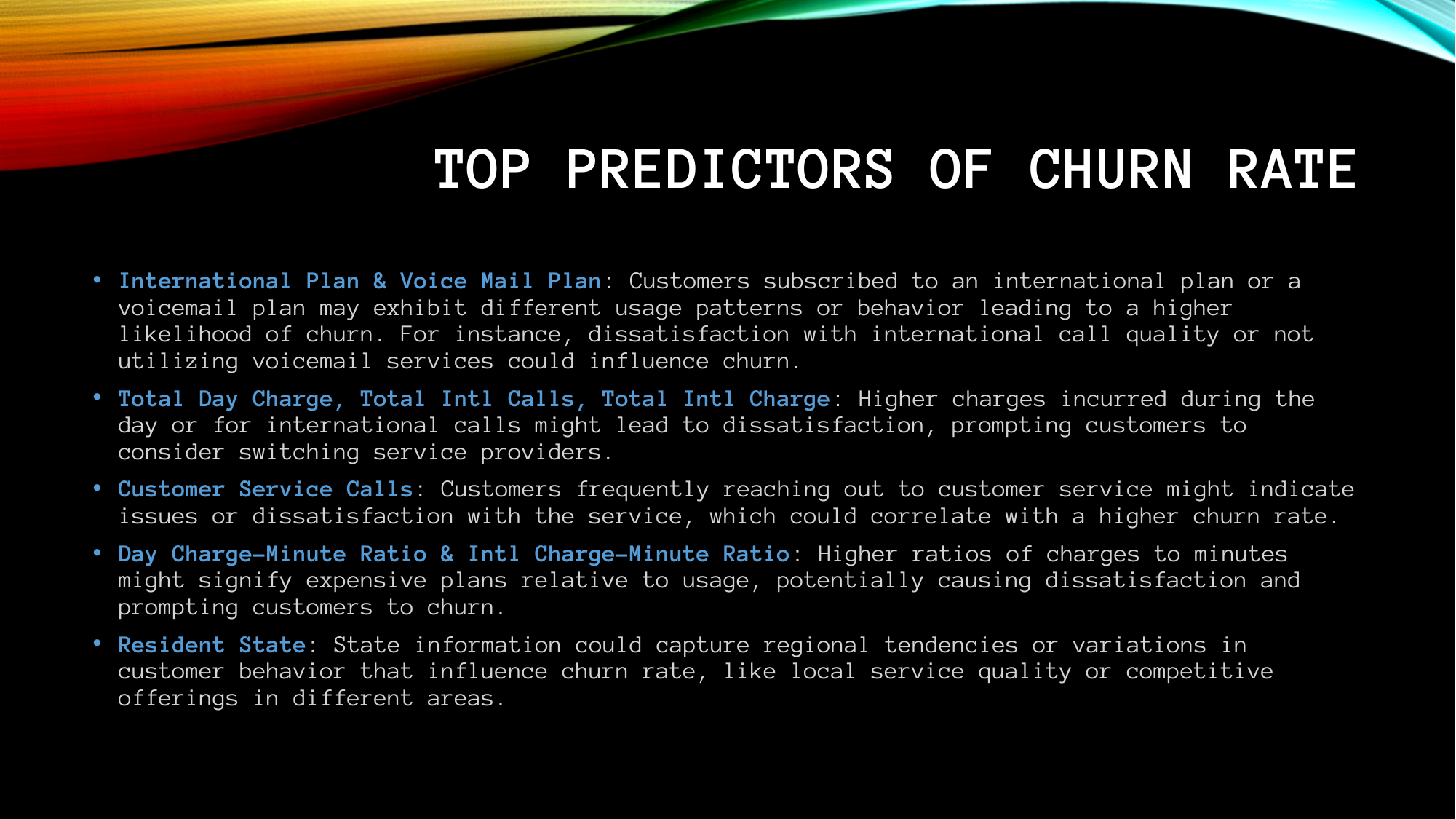

# Top Predictors of Churn Rate
International Plan & Voice Mail Plan: Customers subscribed to an international plan or a voicemail plan may exhibit different usage patterns or behavior leading to a higher likelihood of churn. For instance, dissatisfaction with international call quality or not utilizing voicemail services could influence churn.
Total Day Charge, Total Intl Calls, Total Intl Charge: Higher charges incurred during the day or for international calls might lead to dissatisfaction, prompting customers to consider switching service providers.
Customer Service Calls: Customers frequently reaching out to customer service might indicate issues or dissatisfaction with the service, which could correlate with a higher churn rate.
Day Charge-Minute Ratio & Intl Charge-Minute Ratio: Higher ratios of charges to minutes might signify expensive plans relative to usage, potentially causing dissatisfaction and prompting customers to churn.
Resident State: State information could capture regional tendencies or variations in customer behavior that influence churn rate, like local service quality or competitive offerings in different areas.